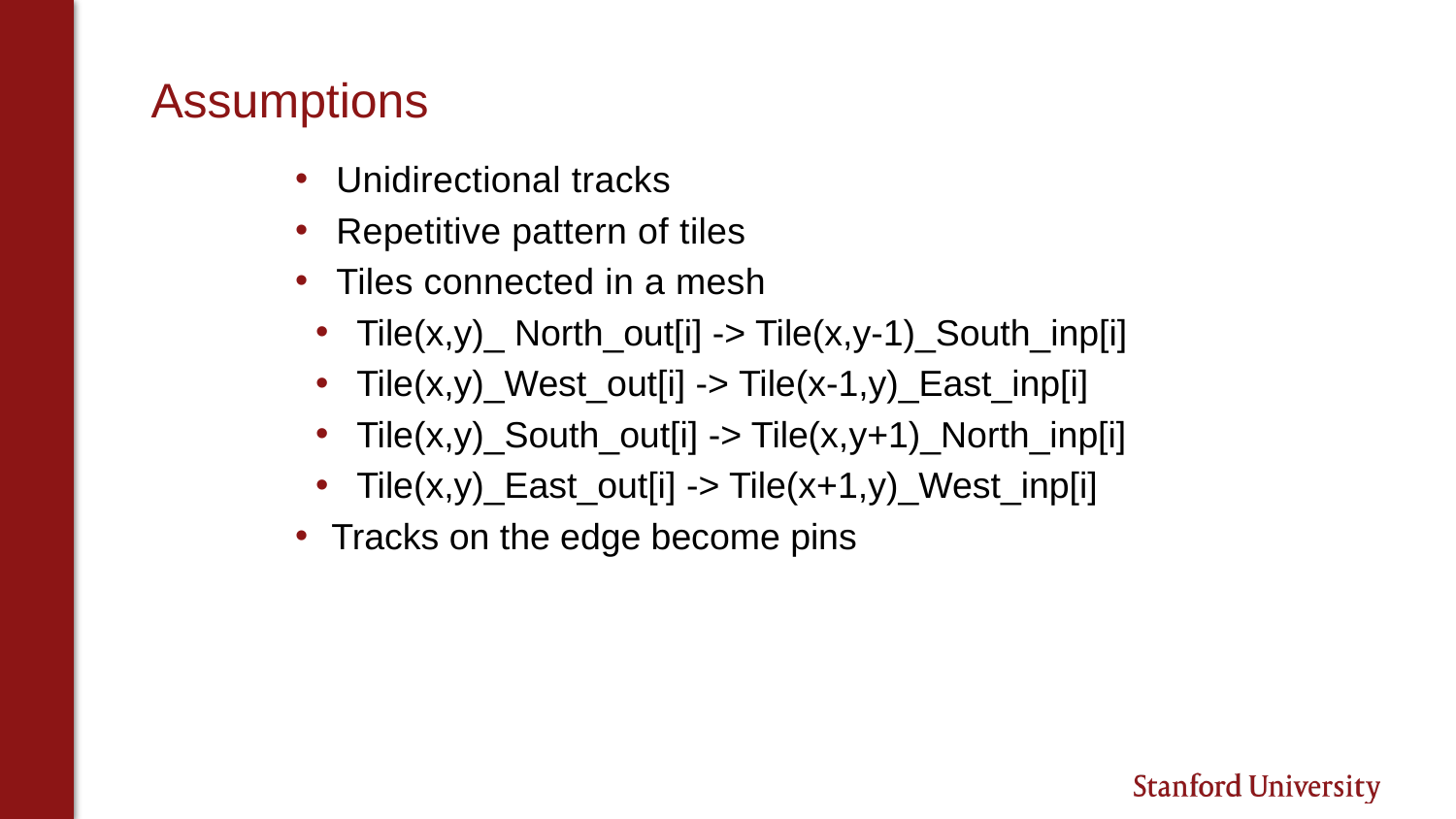

# Assumptions
Unidirectional tracks
Repetitive pattern of tiles
Tiles connected in a mesh
Tile(x,y)_ North_out[i] -> Tile(x,y-1)_South_inp[i]
Tile(x,y)_West_out[i] -> Tile(x-1,y)_East_inp[i]
Tile(x,y)_South_out[i] -> Tile(x,y+1)_North_inp[i]
Tile(x,y)_East_out[i] -> Tile(x+1,y)_West_inp[i]
Tracks on the edge become pins